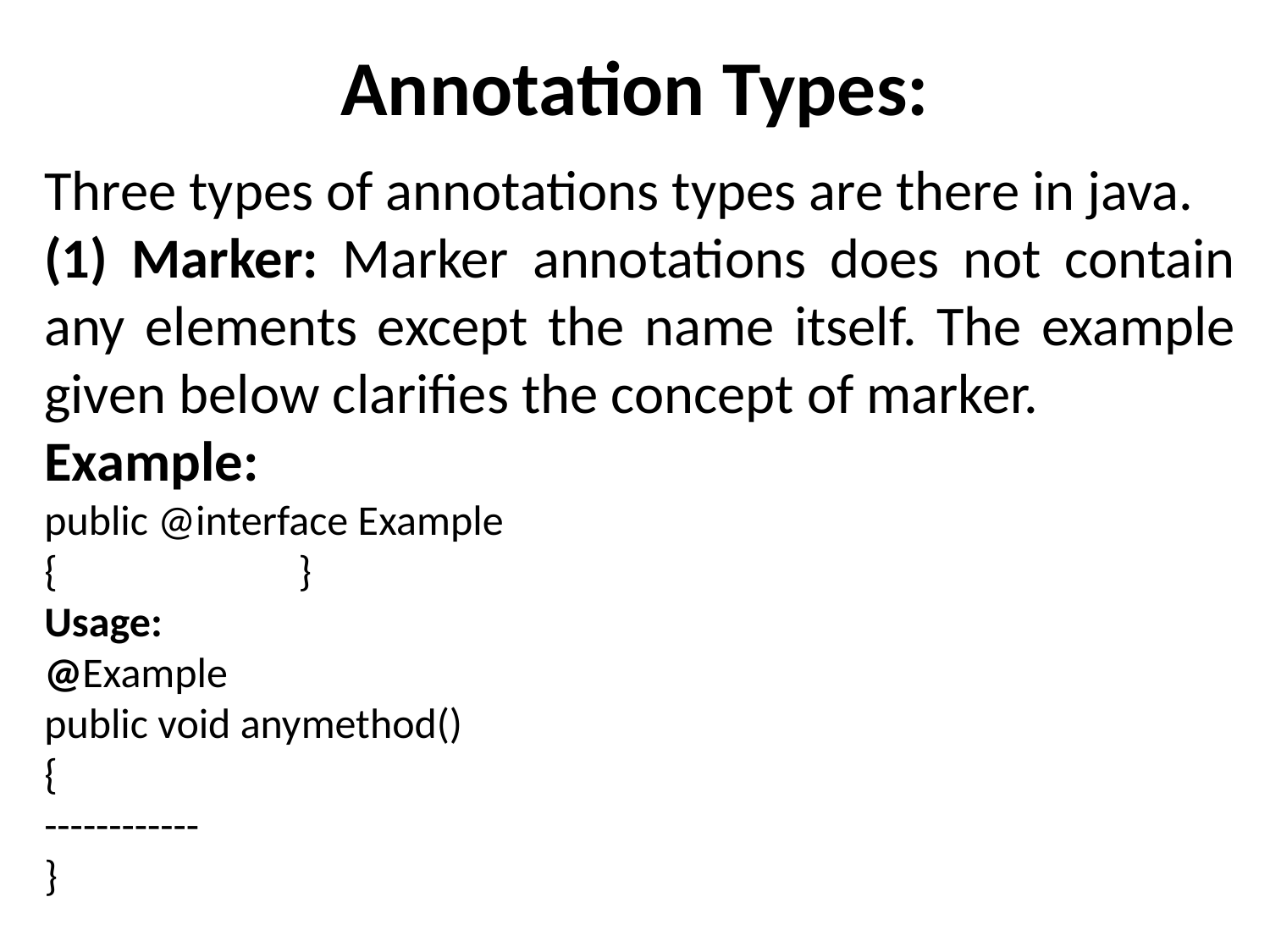

# Annotation Types:
Three types of annotations types are there in java.
(1) Marker: Marker annotations does not contain any elements except the name itself. The example given below clarifies the concept of marker.
Example:
public @interface Example
{		}
Usage:
@Example
public void anymethod()
{
------------
}